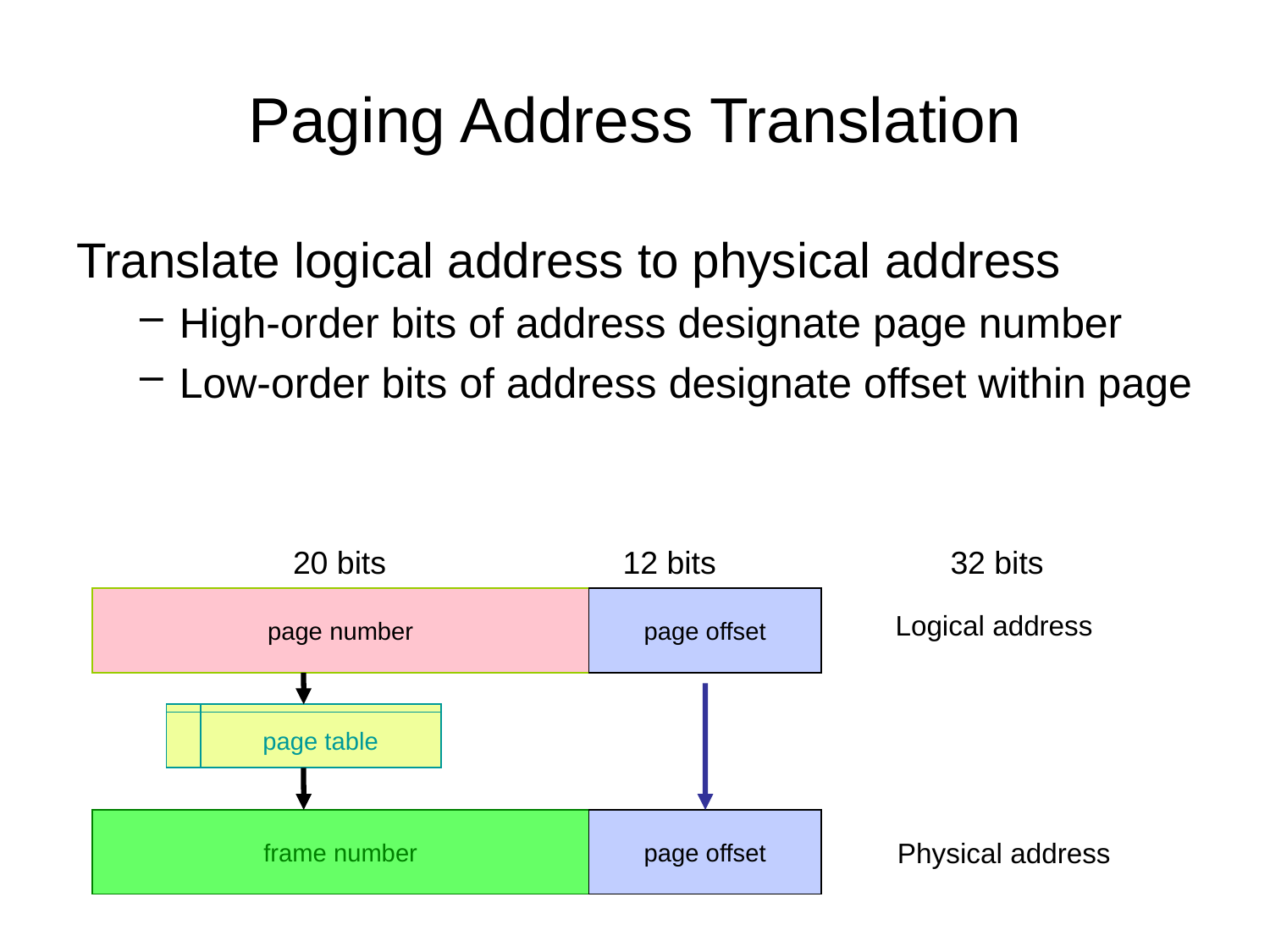

# Paging Address Translation
Translate logical address to physical address
High-order bits of address designate page number
Low-order bits of address designate offset within page
20 bits
12 bits
32 bits
page number
page offset
Logical address

page table

frame number
page offset
Physical address